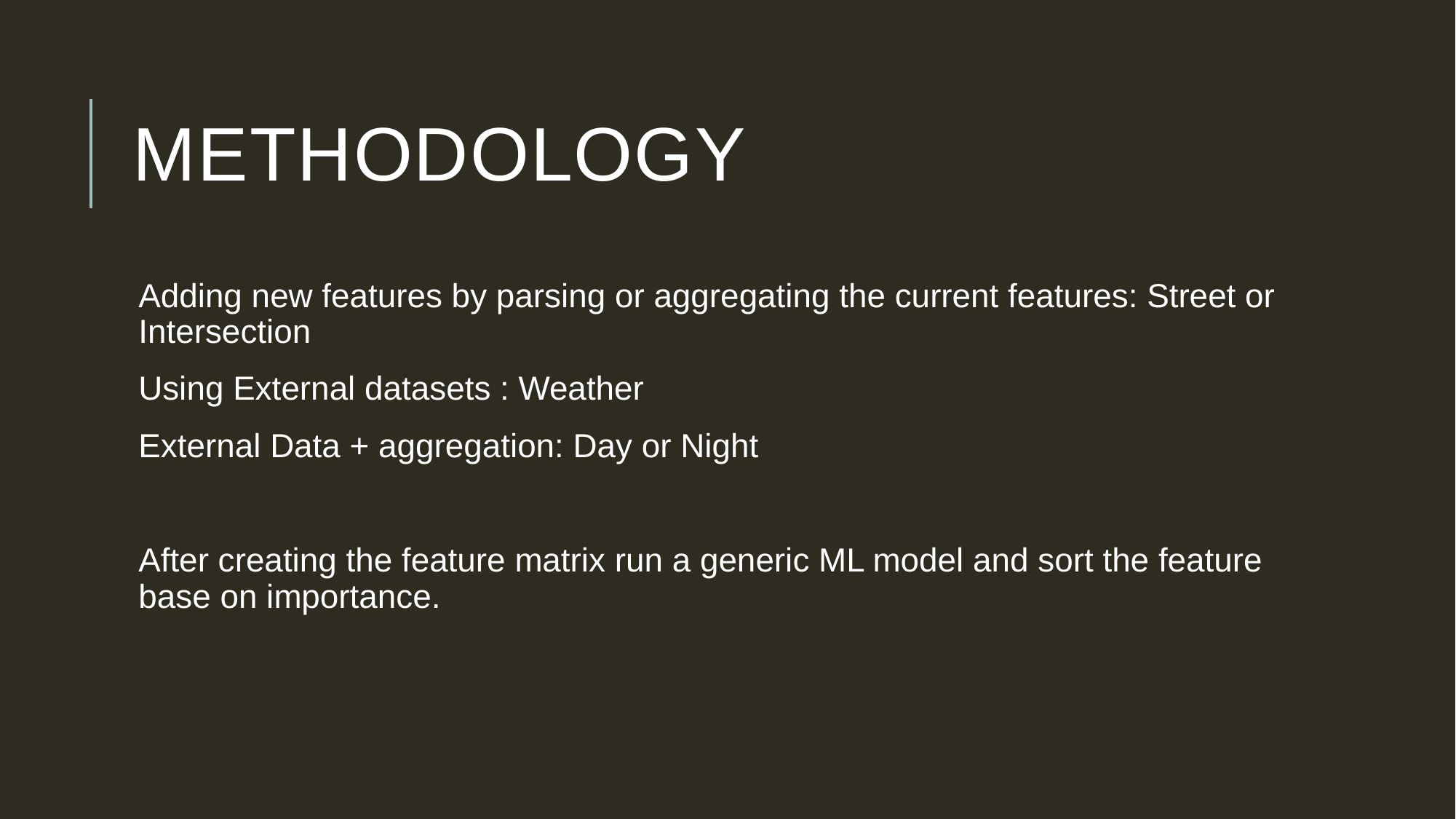

# Methodology
Adding new features by parsing or aggregating the current features: Street or Intersection
Using External datasets : Weather
External Data + aggregation: Day or Night

After creating the feature matrix run a generic ML model and sort the feature base on importance.